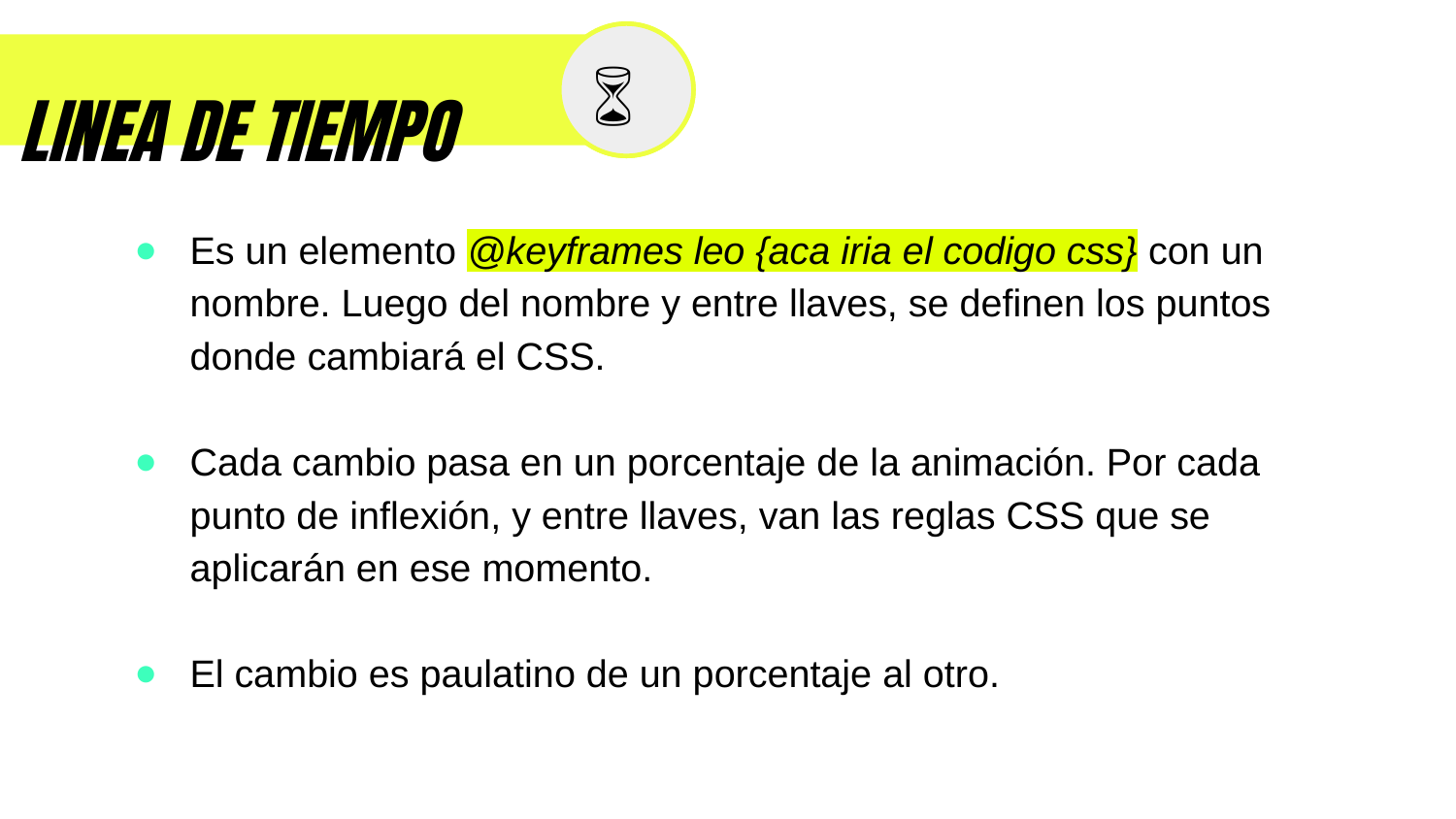

😦
⌛
 LINEA DE TIEMPO
Es un elemento @keyframes leo {aca iria el codigo css} con un nombre. Luego del nombre y entre llaves, se definen los puntos donde cambiará el CSS.

Cada cambio pasa en un porcentaje de la animación. Por cada punto de inflexión, y entre llaves, van las reglas CSS que se aplicarán en ese momento.

El cambio es paulatino de un porcentaje al otro.